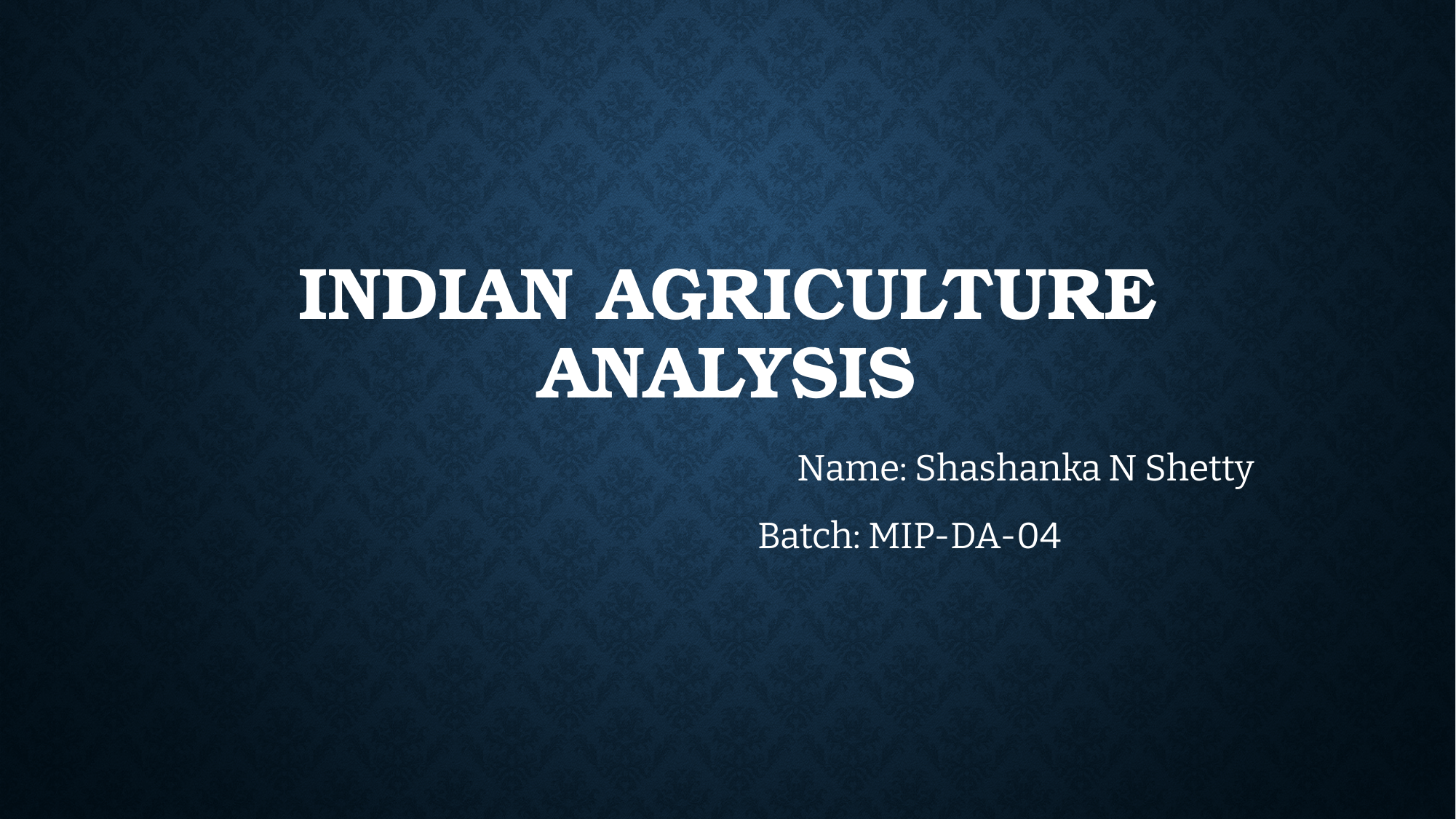

# Indian Agriculture Analysis
Name: Shashanka N Shetty
                                                  Batch: MIP-DA-04